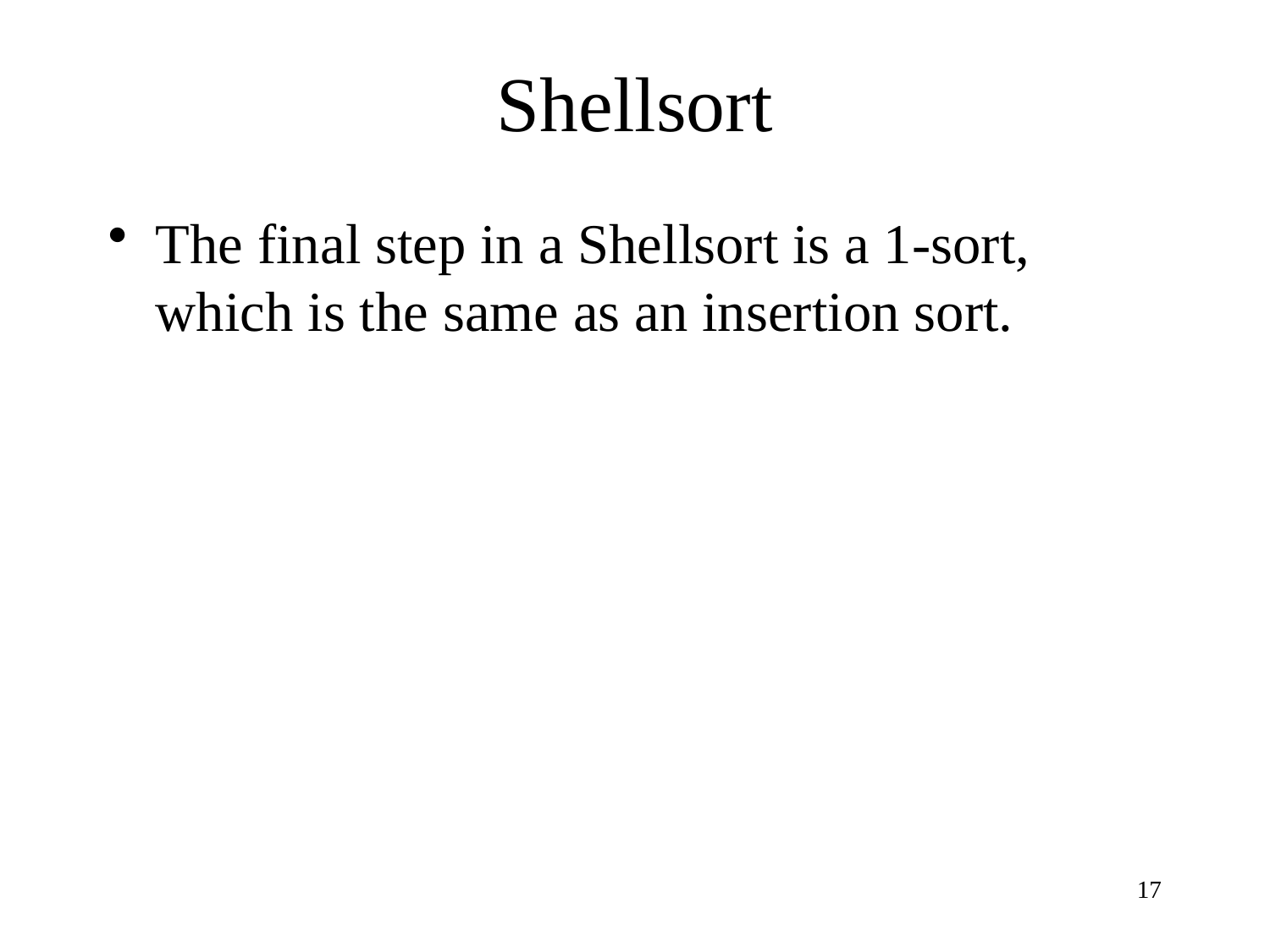

# Shellsort
The final step in a Shellsort is a 1-sort, which is the same as an insertion sort.

17